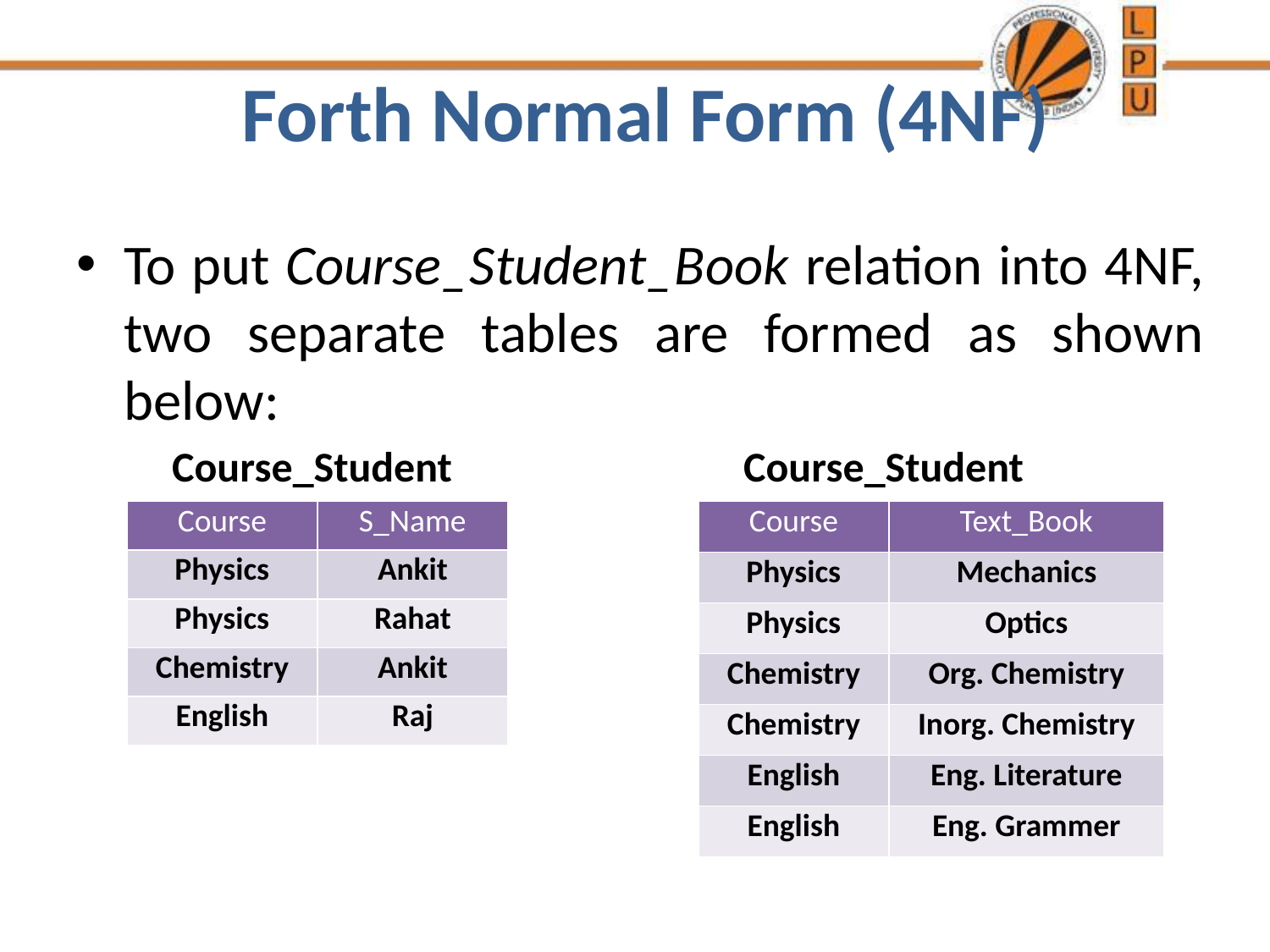

# Forth Normal Form (4NF)
To put Course_Student_Book relation into 4NF, two separate tables are formed as shown below:
Course_Student
Course_Student
| Course | S\_Name |
| --- | --- |
| Physics | Ankit |
| Physics | Rahat |
| Chemistry | Ankit |
| English | Raj |
| Course | Text\_Book |
| --- | --- |
| Physics | Mechanics |
| Physics | Optics |
| Chemistry | Org. Chemistry |
| Chemistry | Inorg. Chemistry |
| English | Eng. Literature |
| English | Eng. Grammer |